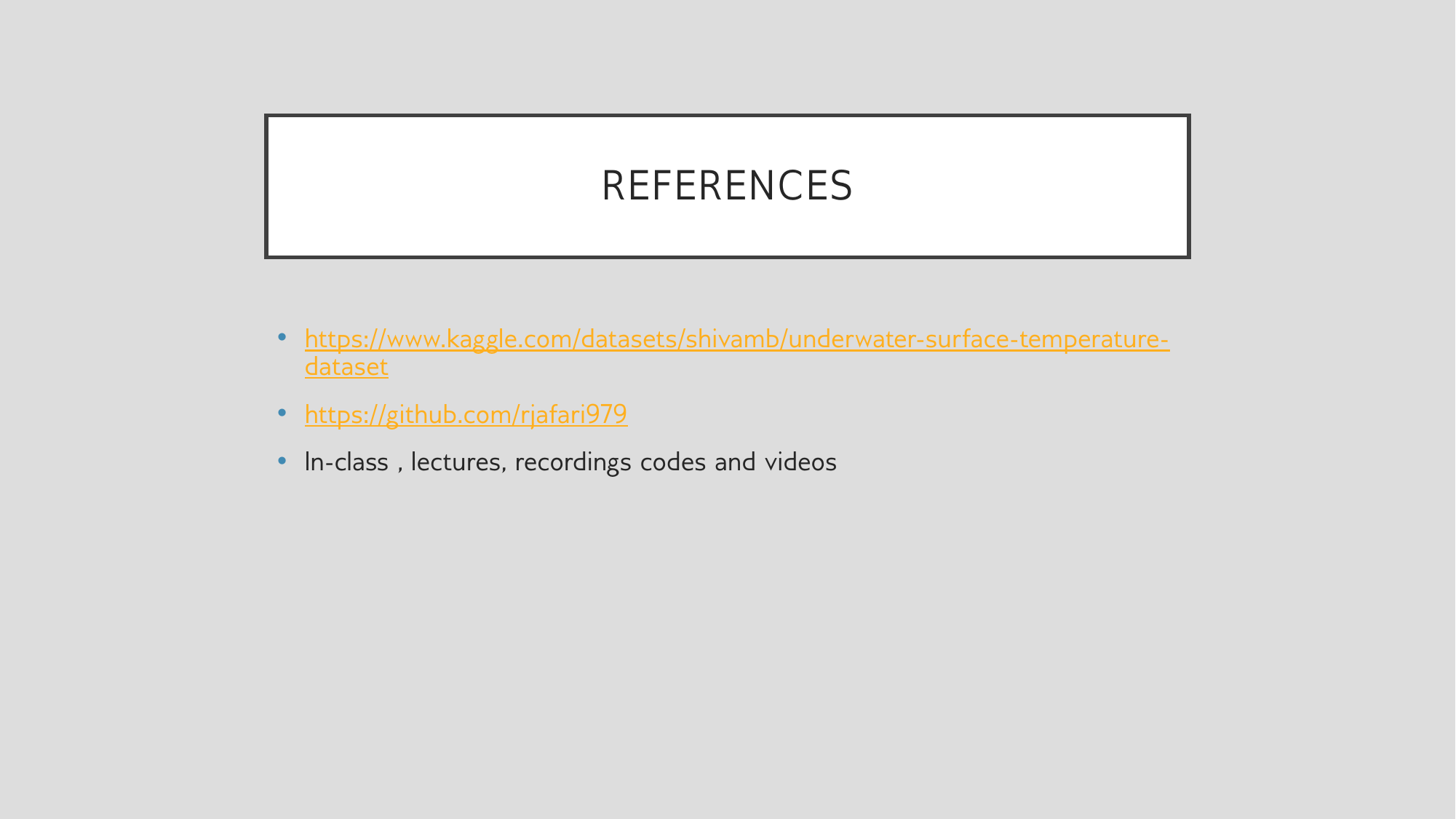

# References
https://www.kaggle.com/datasets/shivamb/underwater-surface-temperature-dataset
https://github.com/rjafari979
In-class , lectures, recordings codes and videos